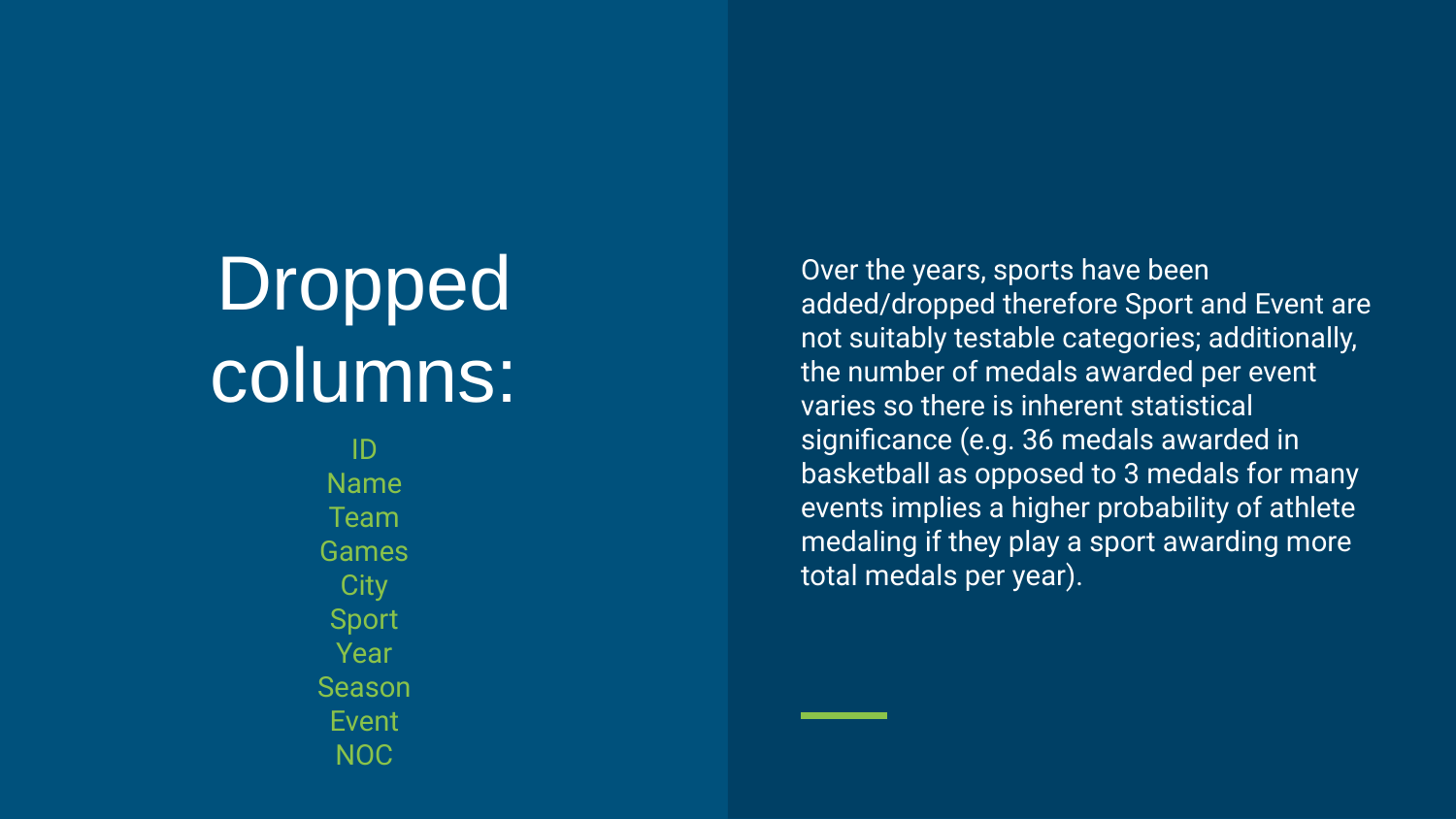

Over the years, sports have been added/dropped therefore Sport and Event are not suitably testable categories; additionally, the number of medals awarded per event varies so there is inherent statistical significance (e.g. 36 medals awarded in basketball as opposed to 3 medals for many events implies a higher probability of athlete medaling if they play a sport awarding more total medals per year).

# Dropped columns:
ID
Name
Team
Games
City
Sport
Year
Season
Event
NOC